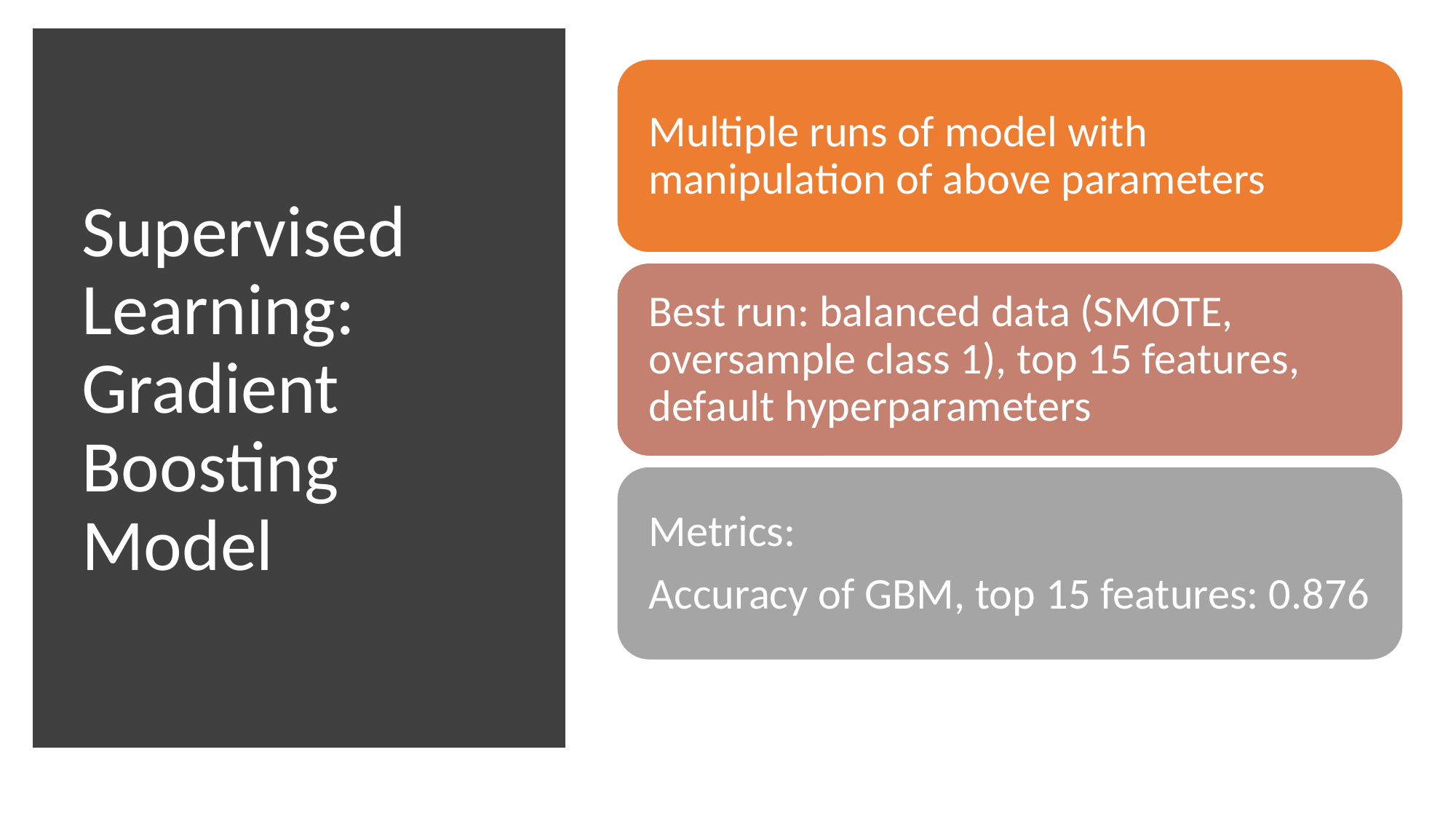

Multiple runs of model with manipulation of above parameters
Best run: balanced data (SMOTE, oversample class 1), top 15 features, default hyperparameters
Metrics:
Accuracy of GBM, top 15 features: 0.876

# Supervised Learning: Gradient Boosting Model